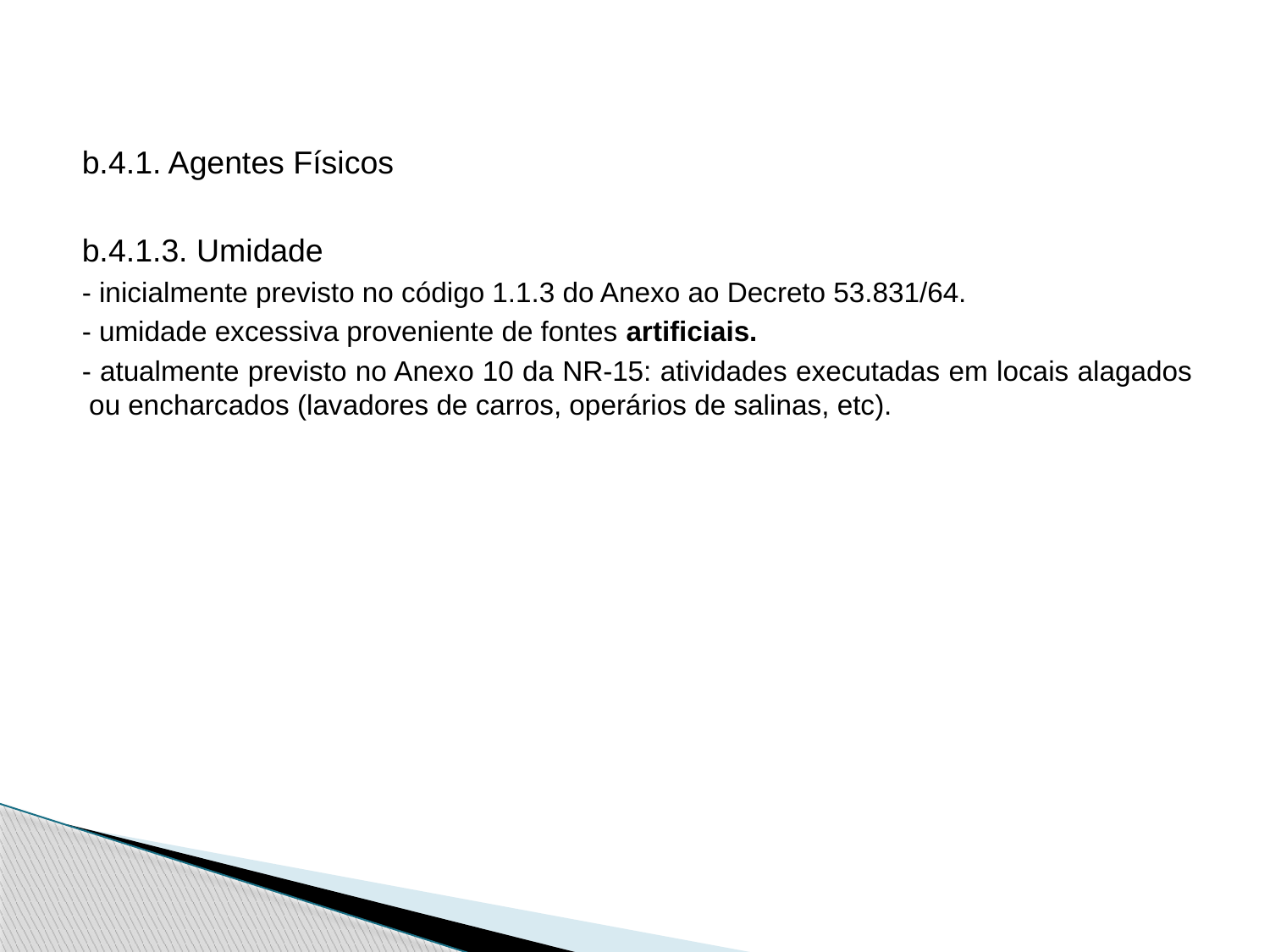

#
b.4.1. Agentes Físicos

b.4.1.3. Umidade
- inicialmente previsto no código 1.1.3 do Anexo ao Decreto 53.831/64.
- umidade excessiva proveniente de fontes artificiais.
- atualmente previsto no Anexo 10 da NR-15: atividades executadas em locais alagados ou encharcados (lavadores de carros, operários de salinas, etc).